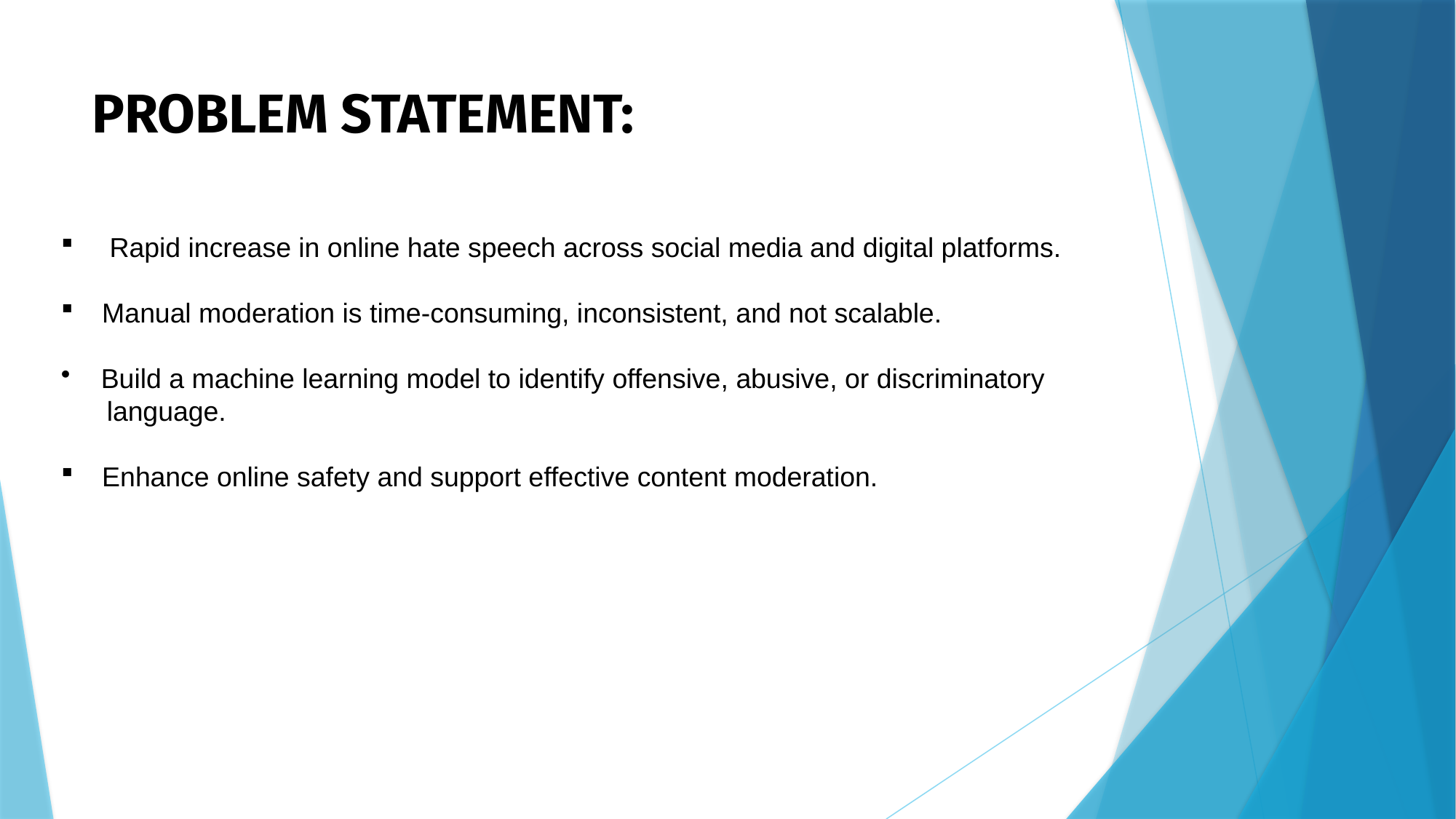

# PROBLEM STATEMENT:
 Rapid increase in online hate speech across social media and digital platforms.

Manual moderation is time-consuming, inconsistent, and not scalable.

    Build a machine learning model to identify offensive, abusive, or discriminatory
      language.

Enhance online safety and support effective content moderation.